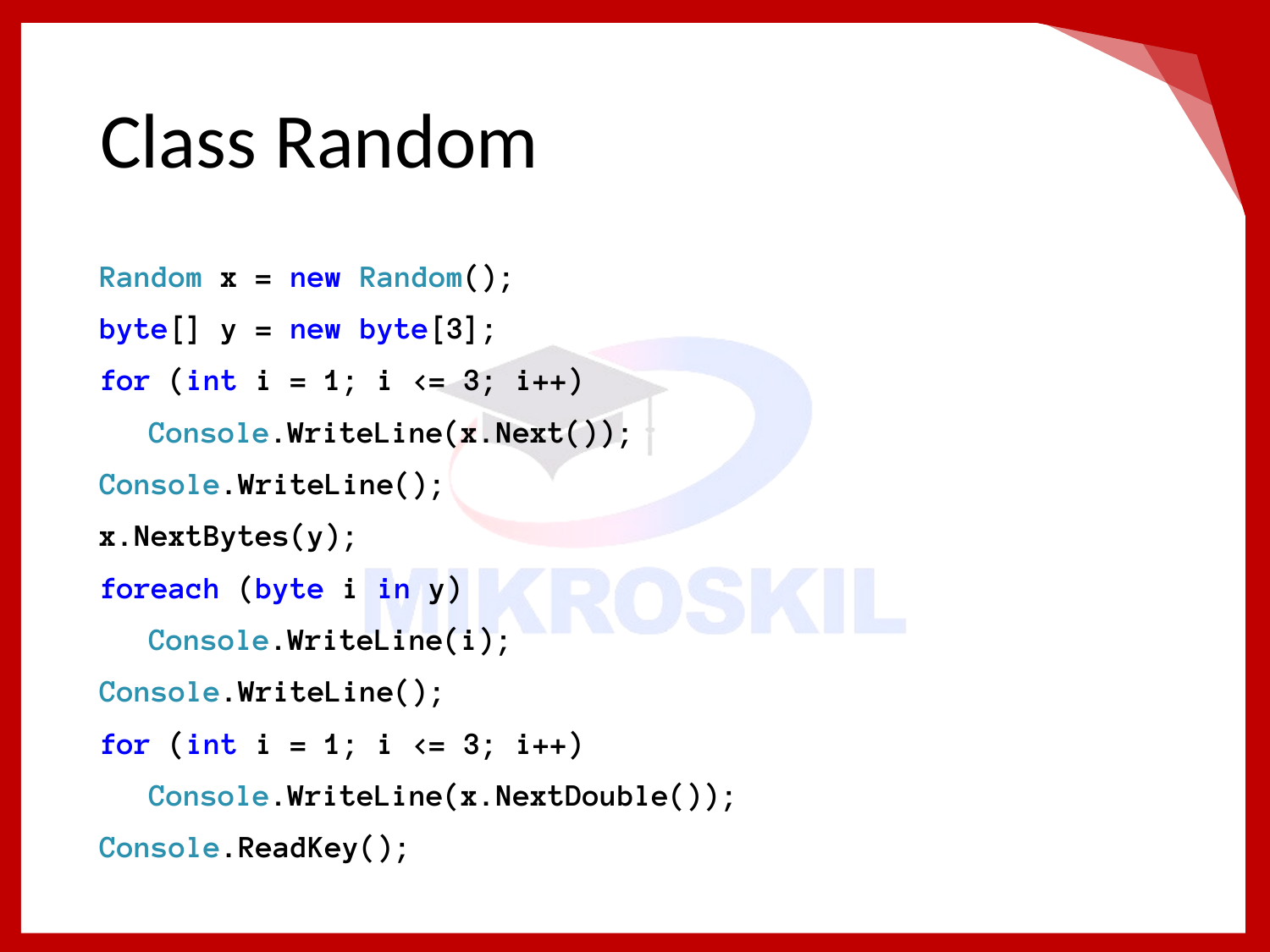

# Class Random
Random x = new Random();
byte[] y = new byte[3];
for (int i = 1; i <= 3; i++)
Console.WriteLine(x.Next());
Console.WriteLine();
x.NextBytes(y);
foreach (byte i in y)
Console.WriteLine(i);
Console.WriteLine();
for (int i = 1; i <= 3; i++)
Console.WriteLine(x.NextDouble());
Console.ReadKey();